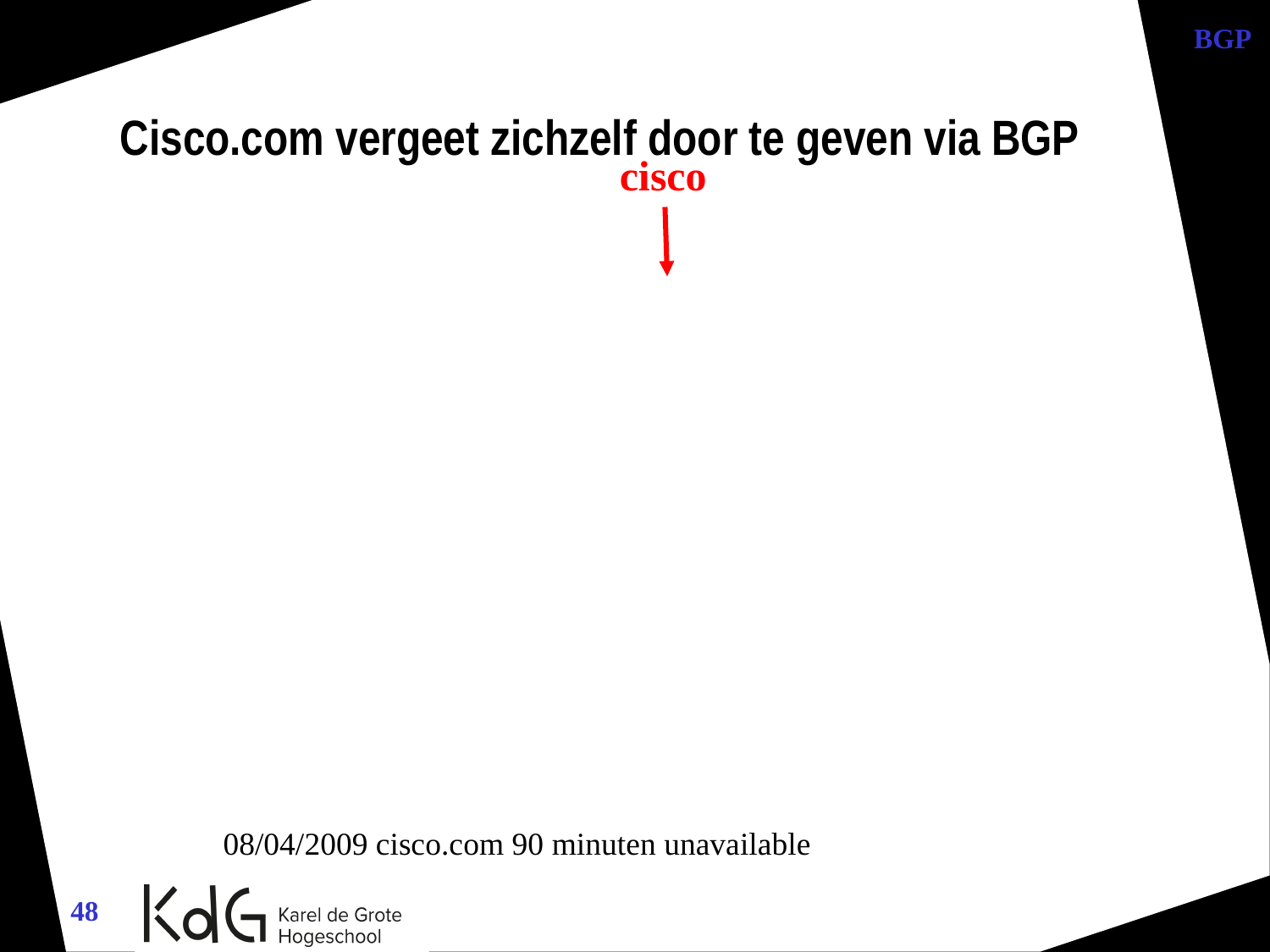

BGP
Cisco.com vergeet zichzelf door te geven via BGP
cisco

08/04/2009 cisco.com 90 minuten unavailable